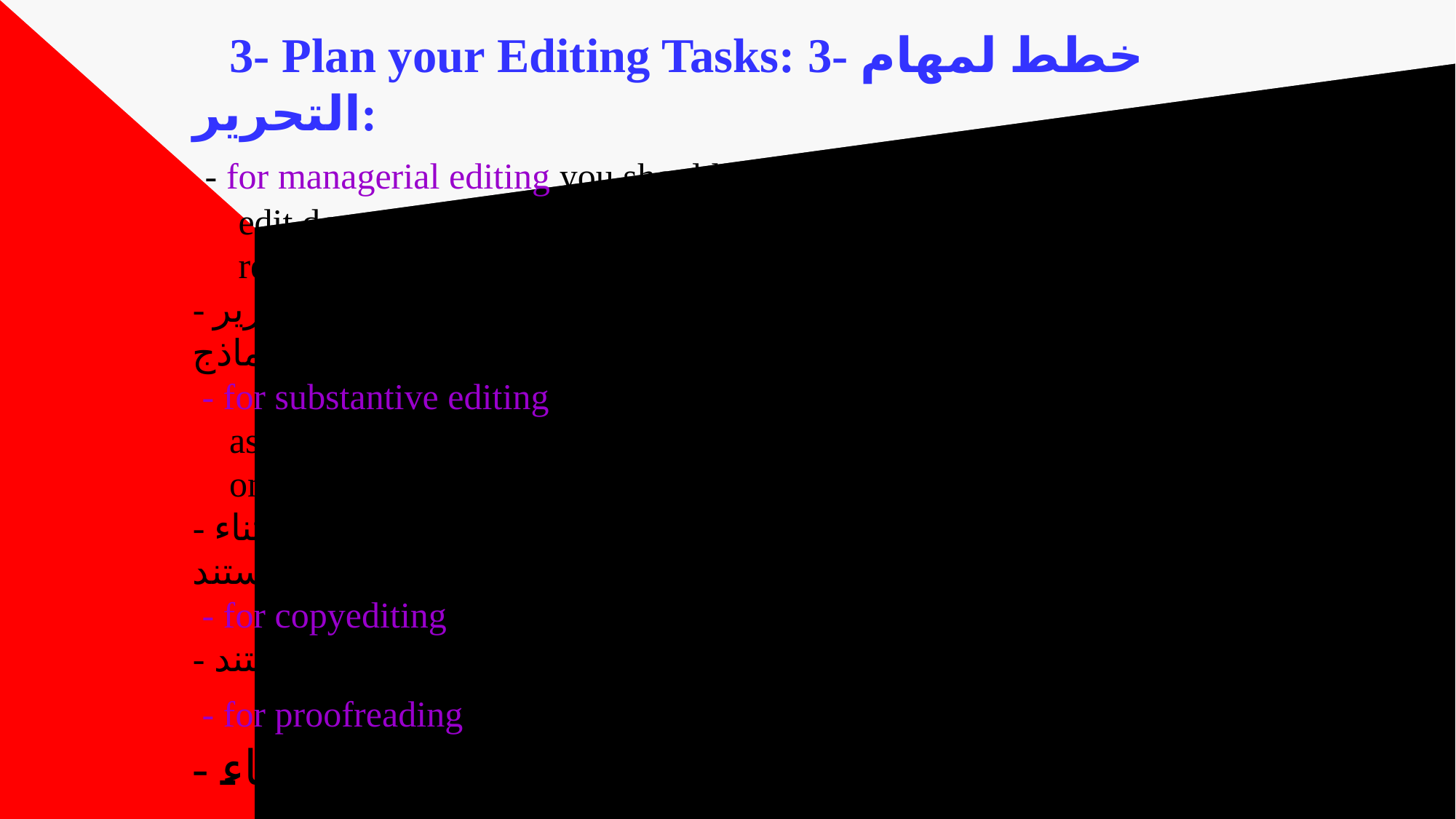

# 3- Plan your Editing Tasks: 3- خطط لمهام التحرير: - for managerial editing you should attend meetings, edit documents such as the documentation plan, review forms… - بالنسبة للتحرير الإداري، يجب عليك حضور الاجتماعات، وتحرير المستندات مثل خطة التوثيق، ومراجعة النماذج... - for substantive editing, you should check document as they are being developed and advises the writers on how to organize the contents of the document. - بالنسبة للتحرير الموضوعي، يجب عليك التحقق من المستندات أثناء تطويرها وتقديم المشورة للكتاب حول كيفية تنظيم محتويات المستند. - for copyediting is done after the document complete. - بالنسبة للتحرير النصي، يتم ذلك بعد اكتمال المستند. - for proofreading is to double check things. - بالنسبة للمراجعة، يجب عليك التحقق من الأشياء مرتين.